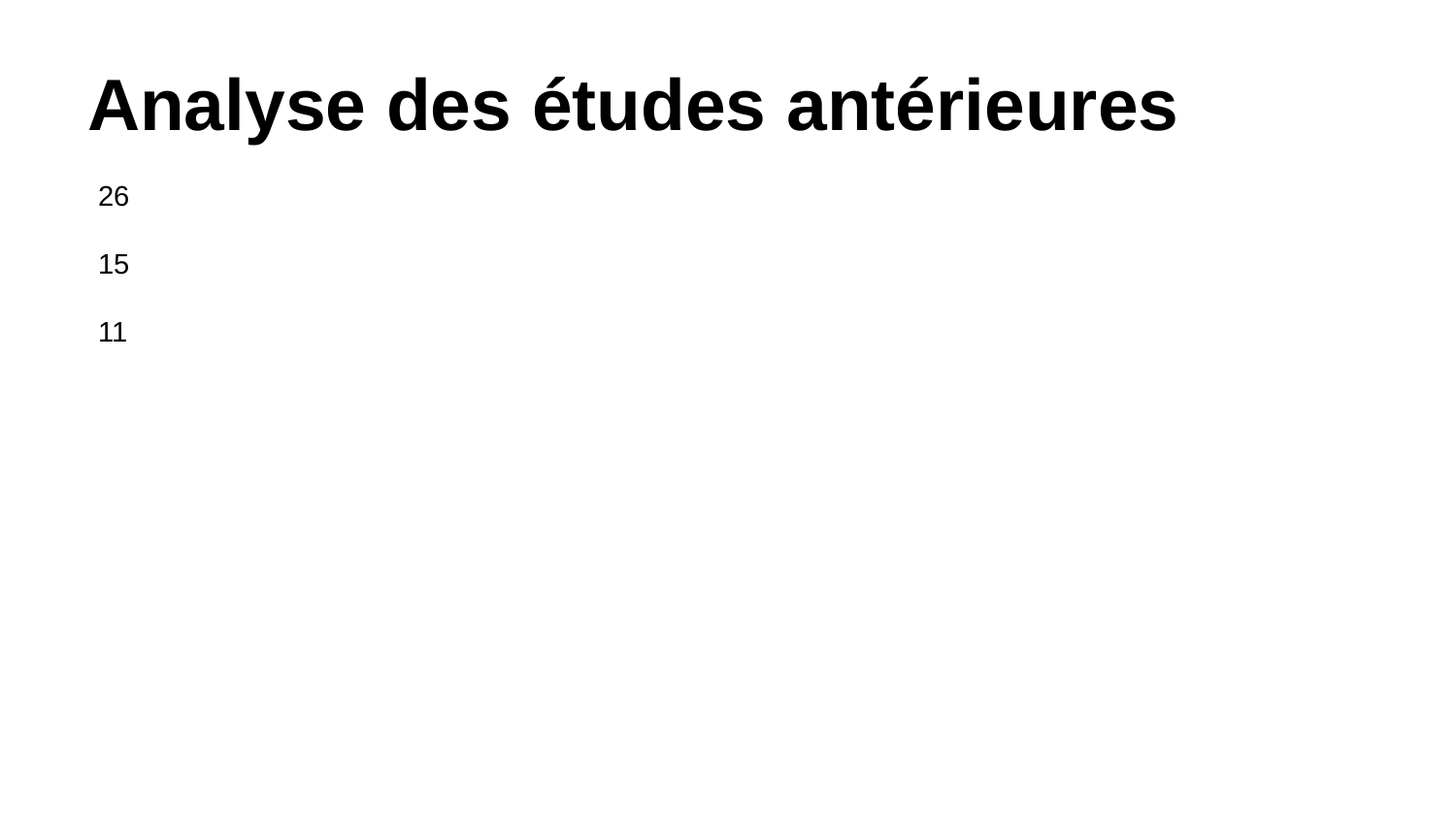

# Analyse des études antérieures
26

15

11